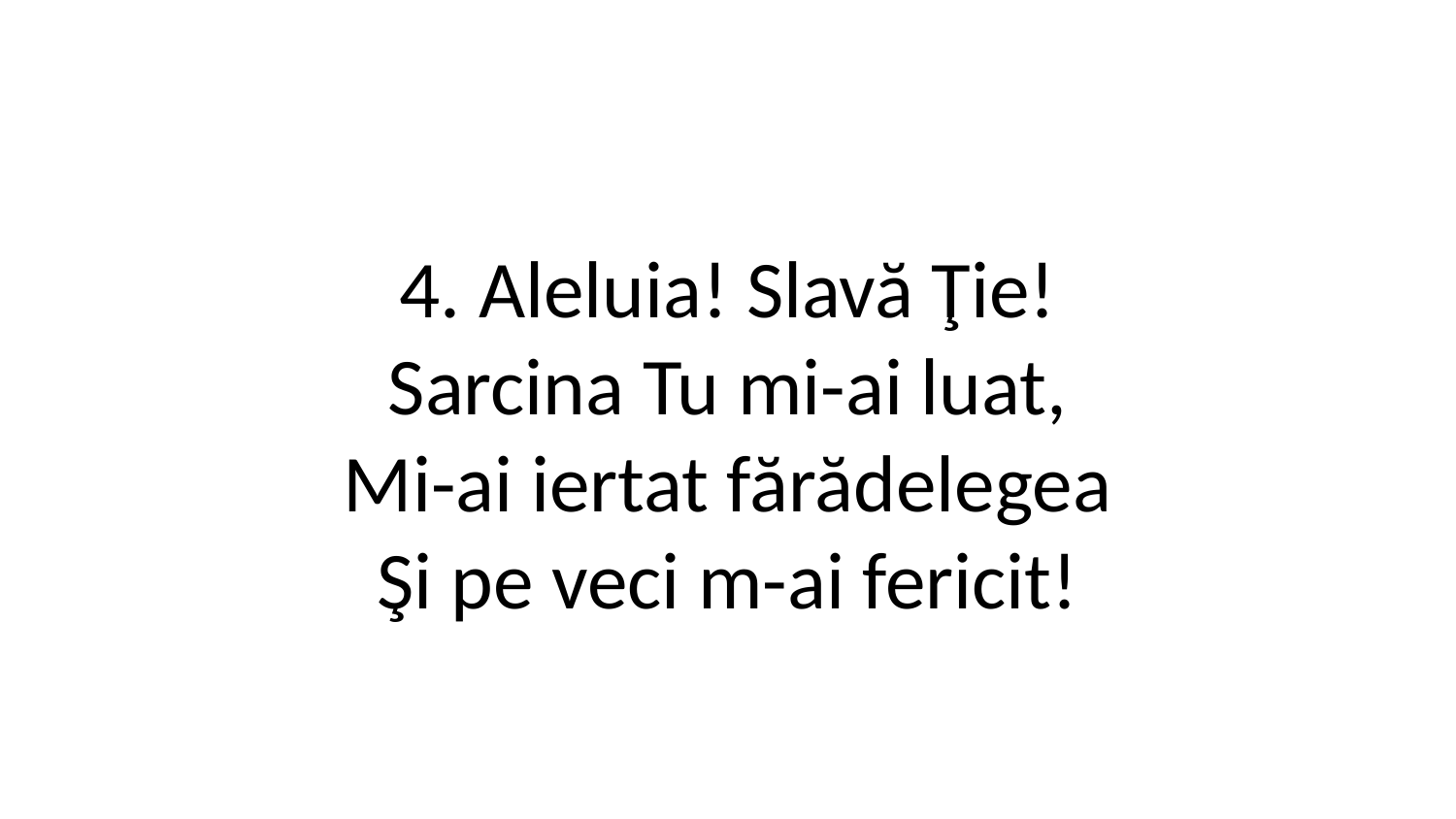

4. Aleluia! Slavă Ţie!
Sarcina Tu mi-ai luat,
Mi-ai iertat fărădelegea
Şi pe veci m-ai fericit!